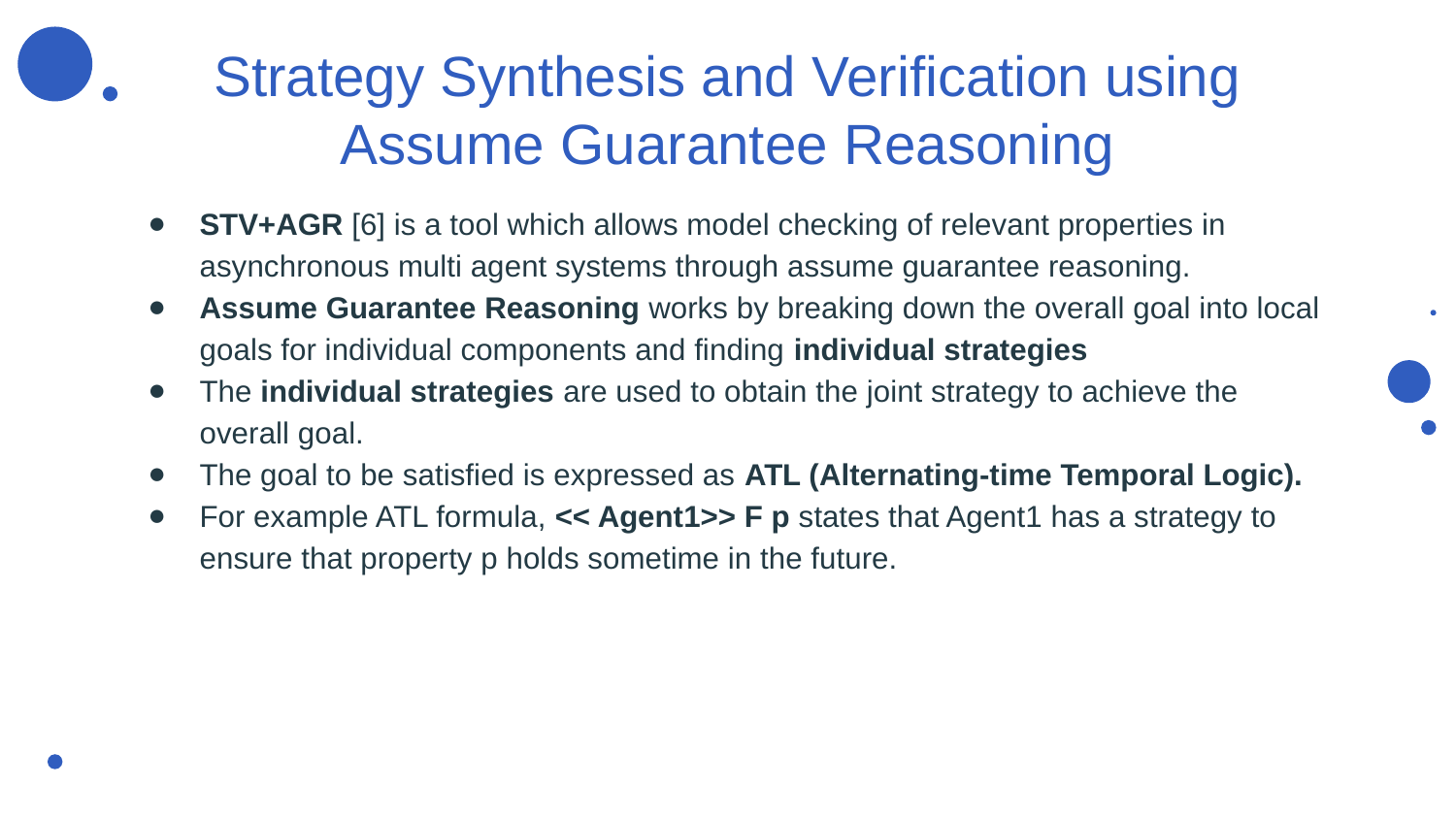

# Strategy Synthesis and Verification using Assume Guarantee Reasoning
STV+AGR [6] is a tool which allows model checking of relevant properties in asynchronous multi agent systems through assume guarantee reasoning.
Assume Guarantee Reasoning works by breaking down the overall goal into local goals for individual components and finding individual strategies
The individual strategies are used to obtain the joint strategy to achieve the overall goal.
The goal to be satisfied is expressed as ATL (Alternating-time Temporal Logic).
For example ATL formula, << Agent1>> F p states that Agent1 has a strategy to ensure that property p holds sometime in the future.